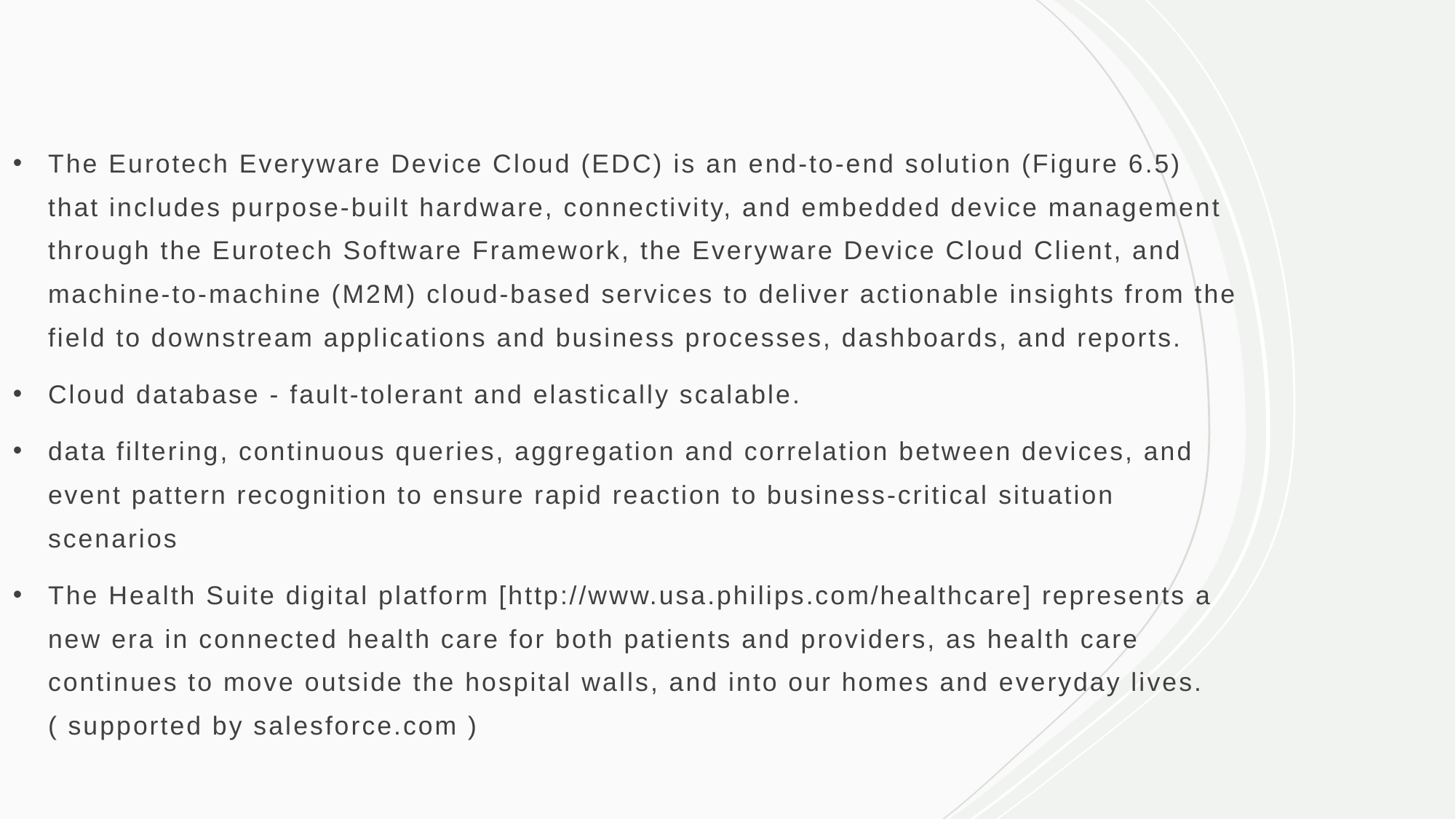

The Eurotech Everyware Device Cloud (EDC) is an end-to-end solution (Figure 6.5) that includes purpose-built hardware, connectivity, and embedded device management through the Eurotech Software Framework, the Everyware Device Cloud Client, and machine-to-machine (M2M) cloud-based services to deliver actionable insights from the field to downstream applications and business processes, dashboards, and reports.
Cloud database - fault-tolerant and elastically scalable.
data filtering, continuous queries, aggregation and correlation between devices, and event pattern recognition to ensure rapid reaction to business-critical situation scenarios
The Health Suite digital platform [http://www.usa.philips.com/healthcare] represents a new era in connected health care for both patients and providers, as health care continues to move outside the hospital walls, and into our homes and everyday lives.( supported by salesforce.com )